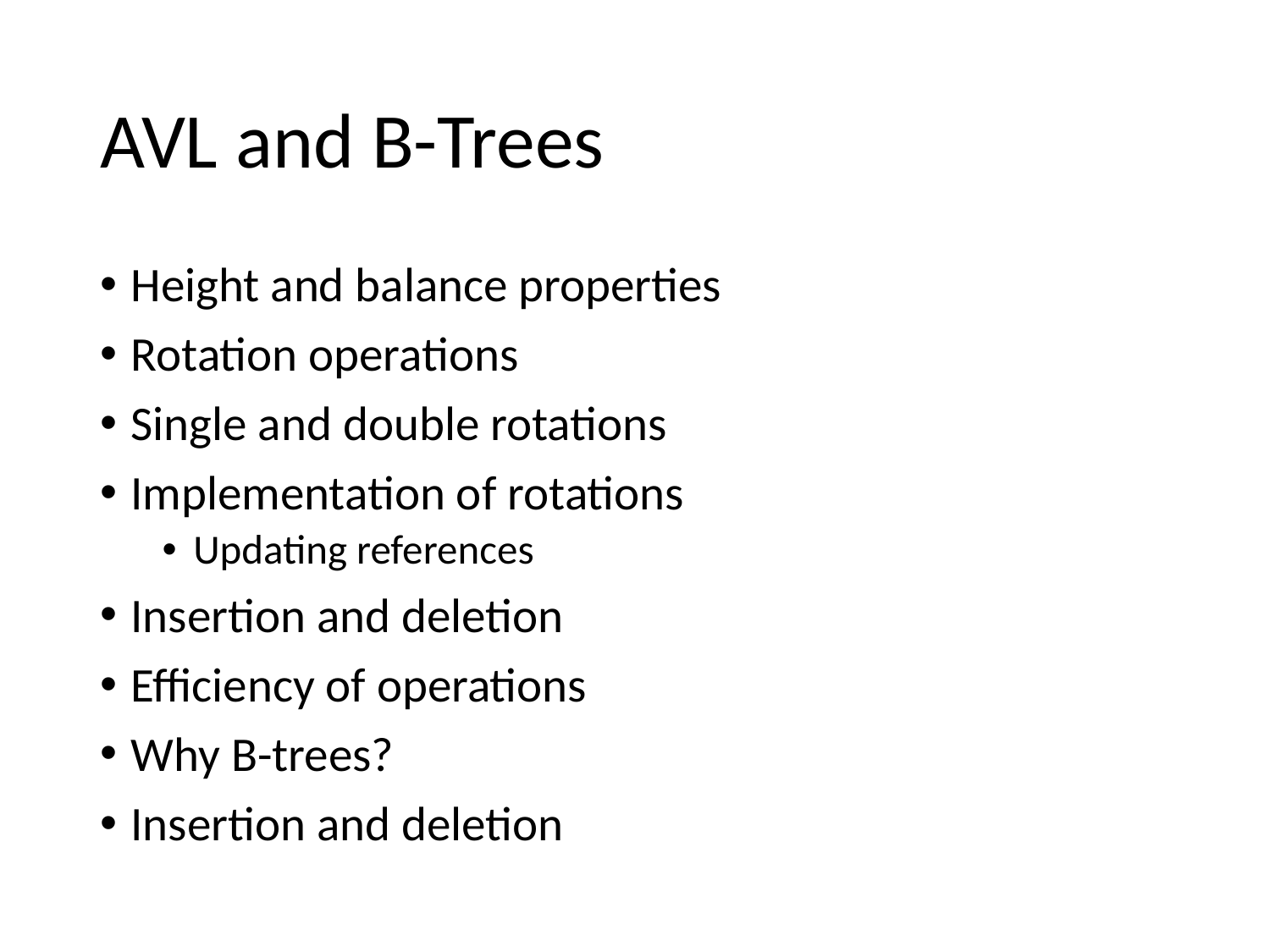

# AVL and B-Trees
Height and balance properties
Rotation operations
Single and double rotations
Implementation of rotations
Updating references
Insertion and deletion
Efficiency of operations
Why B-trees?
Insertion and deletion